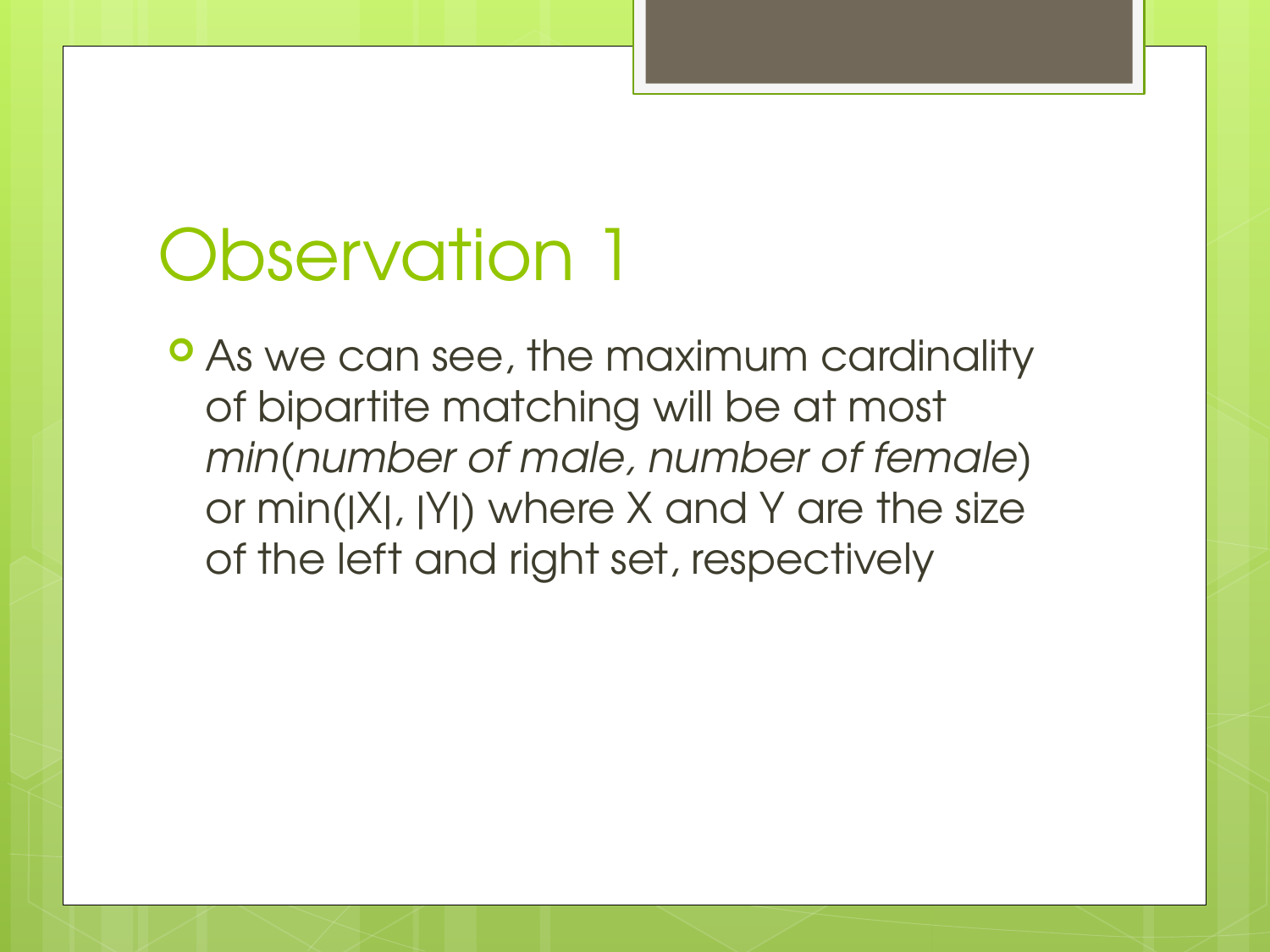

# Observation 1
As we can see, the maximum cardinality of bipartite matching will be at most min(number of male, number of female) or min(|X|, |Y|) where X and Y are the size of the left and right set, respectively